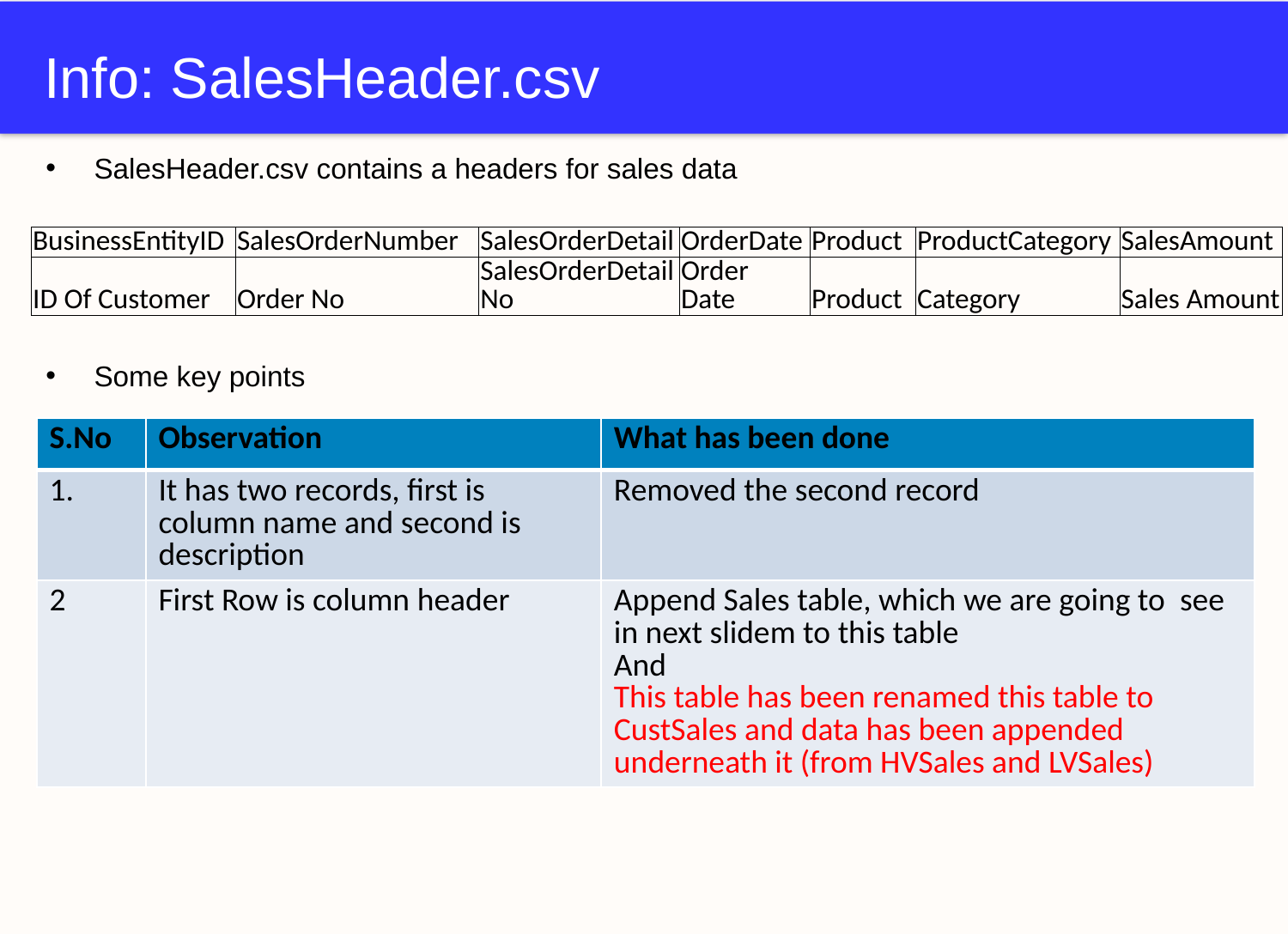

# Info: SalesHeader.csv
SalesHeader.csv contains a headers for sales data

Some key points
| BusinessEntityID | SalesOrderNumber | SalesOrderDetail | OrderDate | Product | ProductCategory | SalesAmount |
| --- | --- | --- | --- | --- | --- | --- |
| ID Of Customer | Order No | SalesOrderDetail No | Order Date | Product | Category | Sales Amount |
| S.No | Observation | What has been done |
| --- | --- | --- |
| 1. | It has two records, first is column name and second is description | Removed the second record |
| 2 | First Row is column header | Append Sales table, which we are going to see in next slidem to this table And This table has been renamed this table to CustSales and data has been appended underneath it (from HVSales and LVSales) |